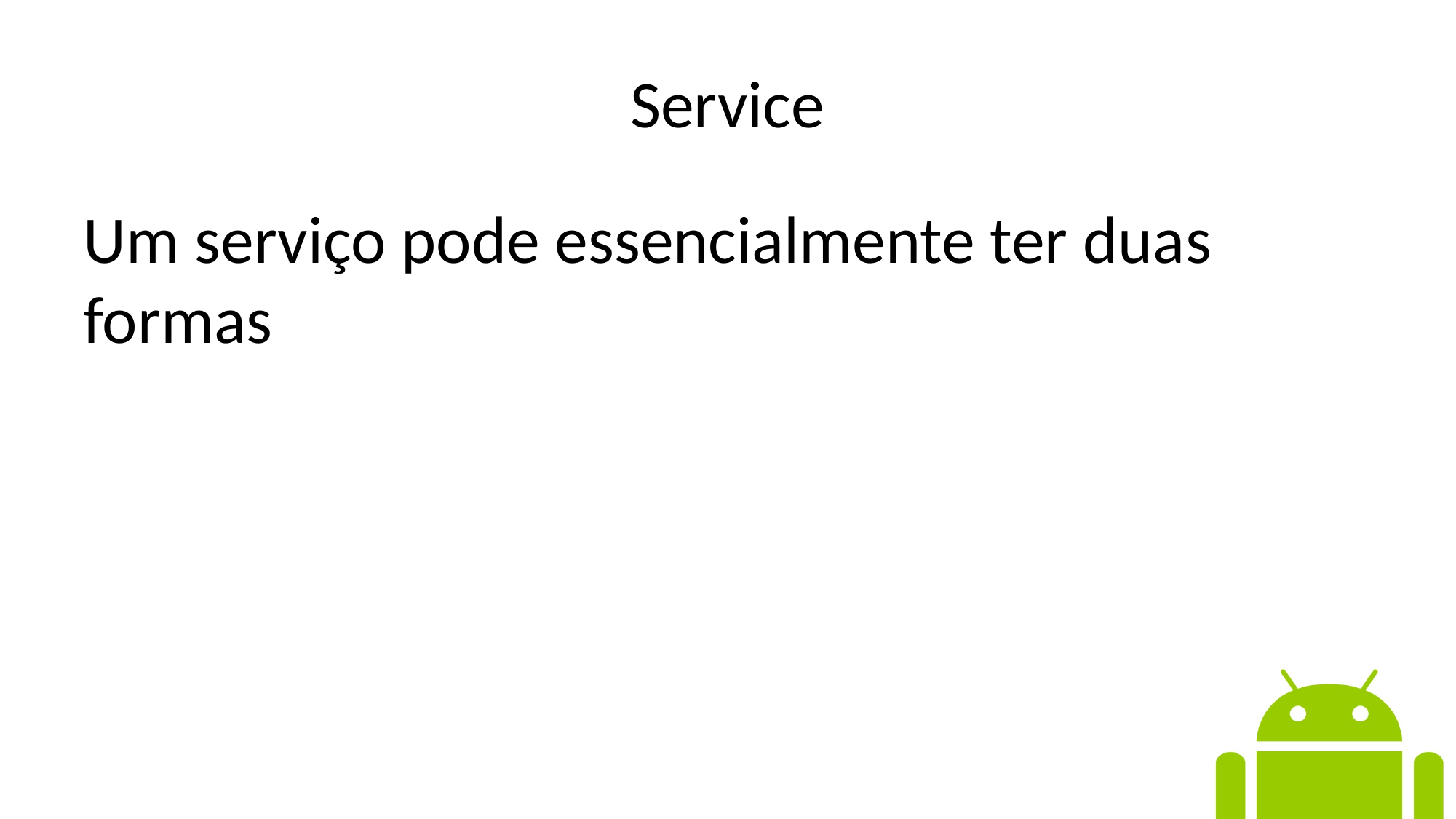

# Service
Um serviço pode essencialmente ter duas formas